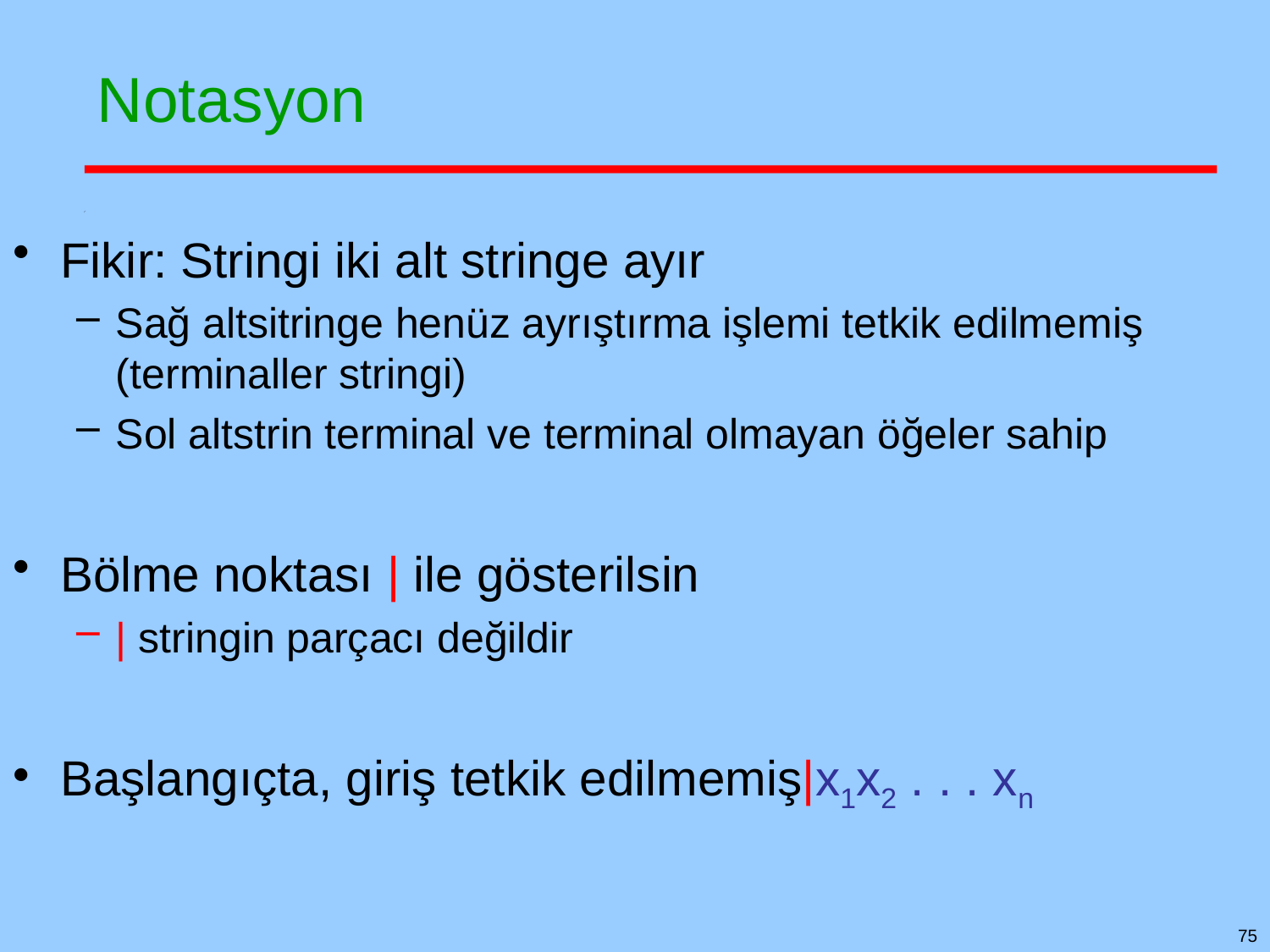

# Notasyon
Fikir: Stringi iki alt stringe ayır
Sağ altsitringe henüz ayrıştırma işlemi tetkik edilmemiş (terminaller stringi)
Sol altstrin terminal ve terminal olmayan öğeler sahip

Bölme noktası | ile gösterilsin
| stringin parçacı değildir

Başlangıçta, giriş tetkik edilmemiş|x1x2 . . . xn

75